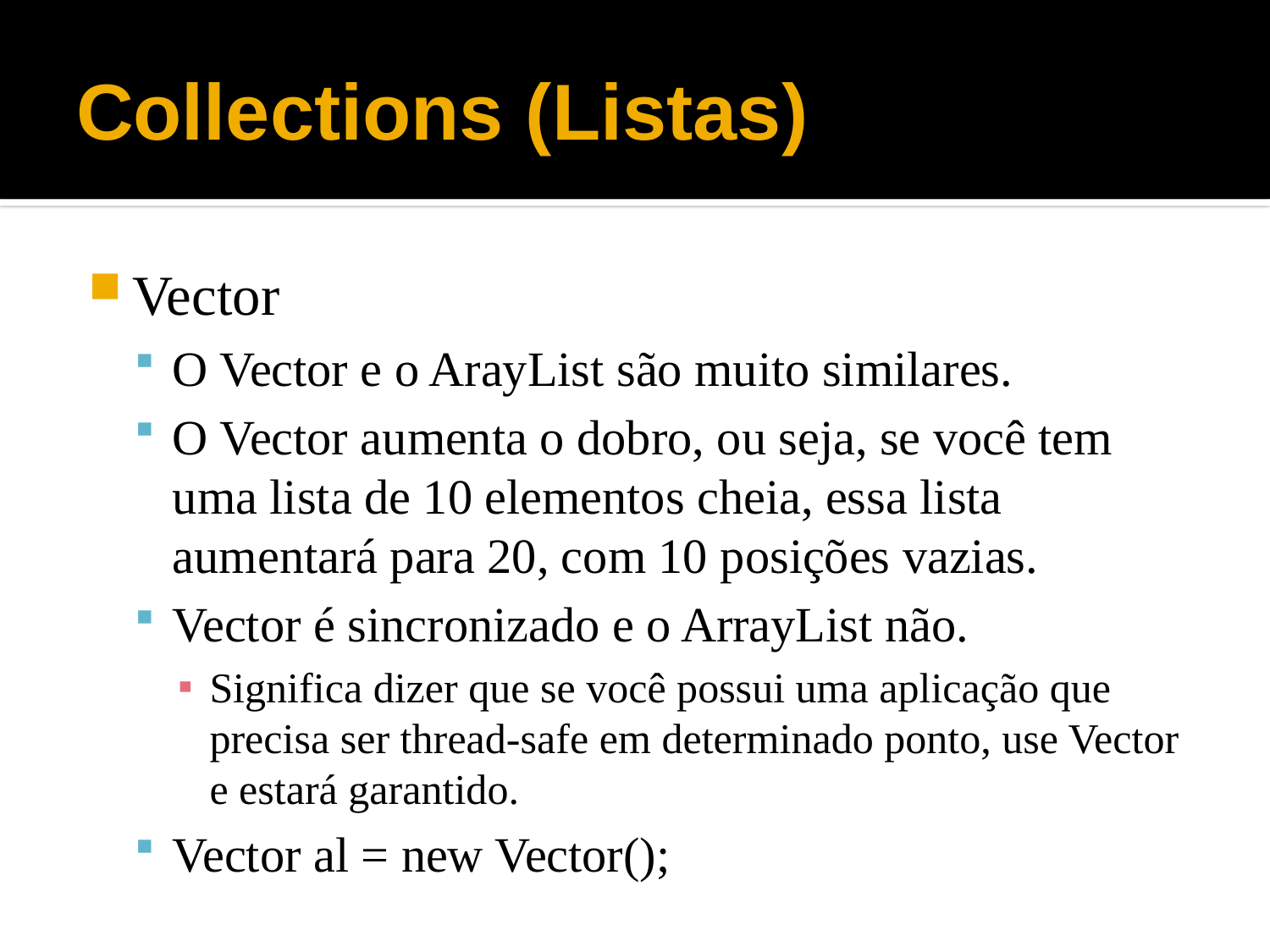

# Collections (Listas)
Vector
O Vector e o ArayList são muito similares.
O Vector aumenta o dobro, ou seja, se você tem uma lista de 10 elementos cheia, essa lista aumentará para 20, com 10 posições vazias.
Vector é sincronizado e o ArrayList não.
Significa dizer que se você possui uma aplicação que precisa ser thread-safe em determinado ponto, use Vector e estará garantido.
Vector al = new Vector();